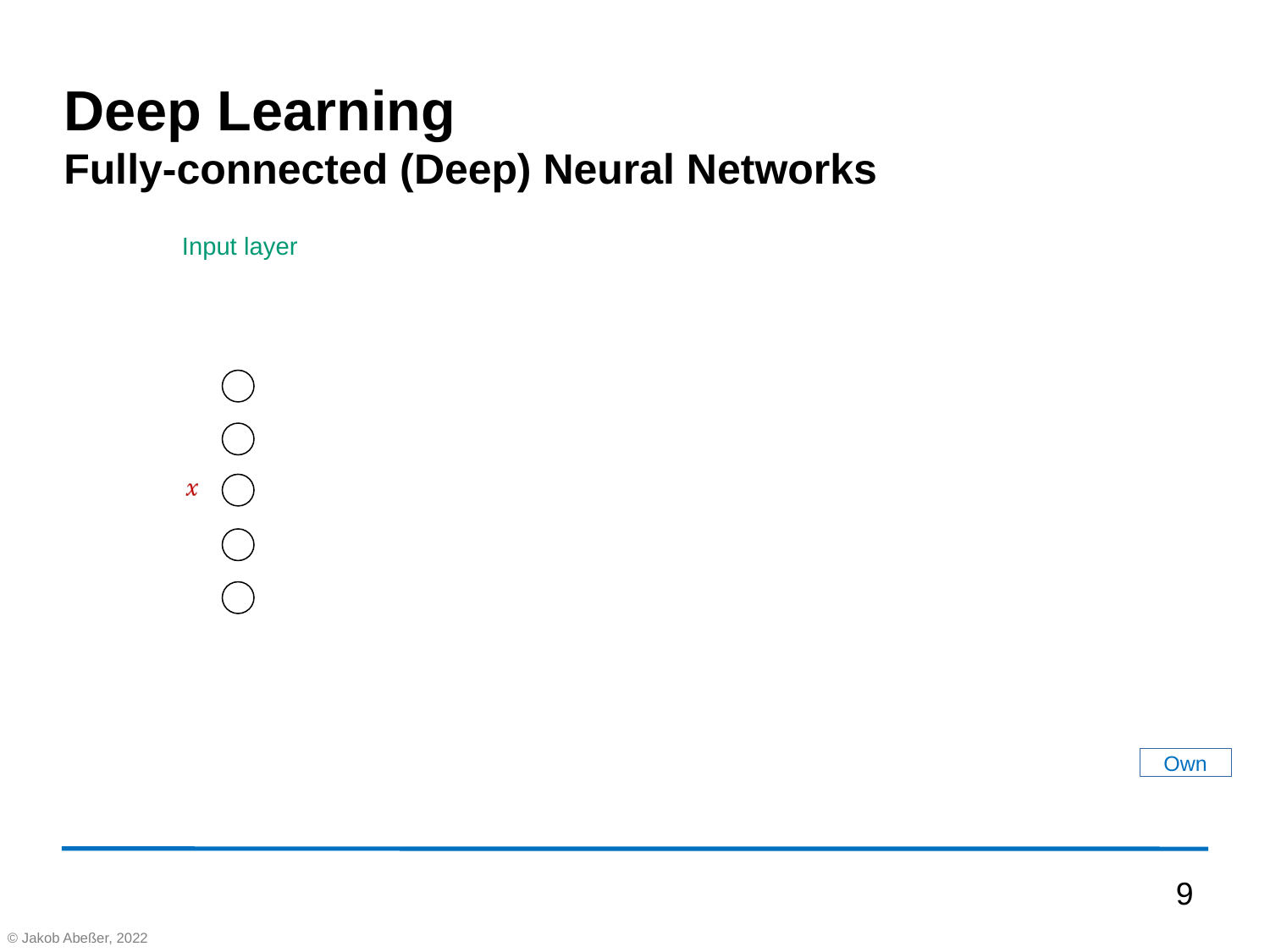

Deep Learning
Fully-connected (Deep) Neural Networks
Input layer

Own